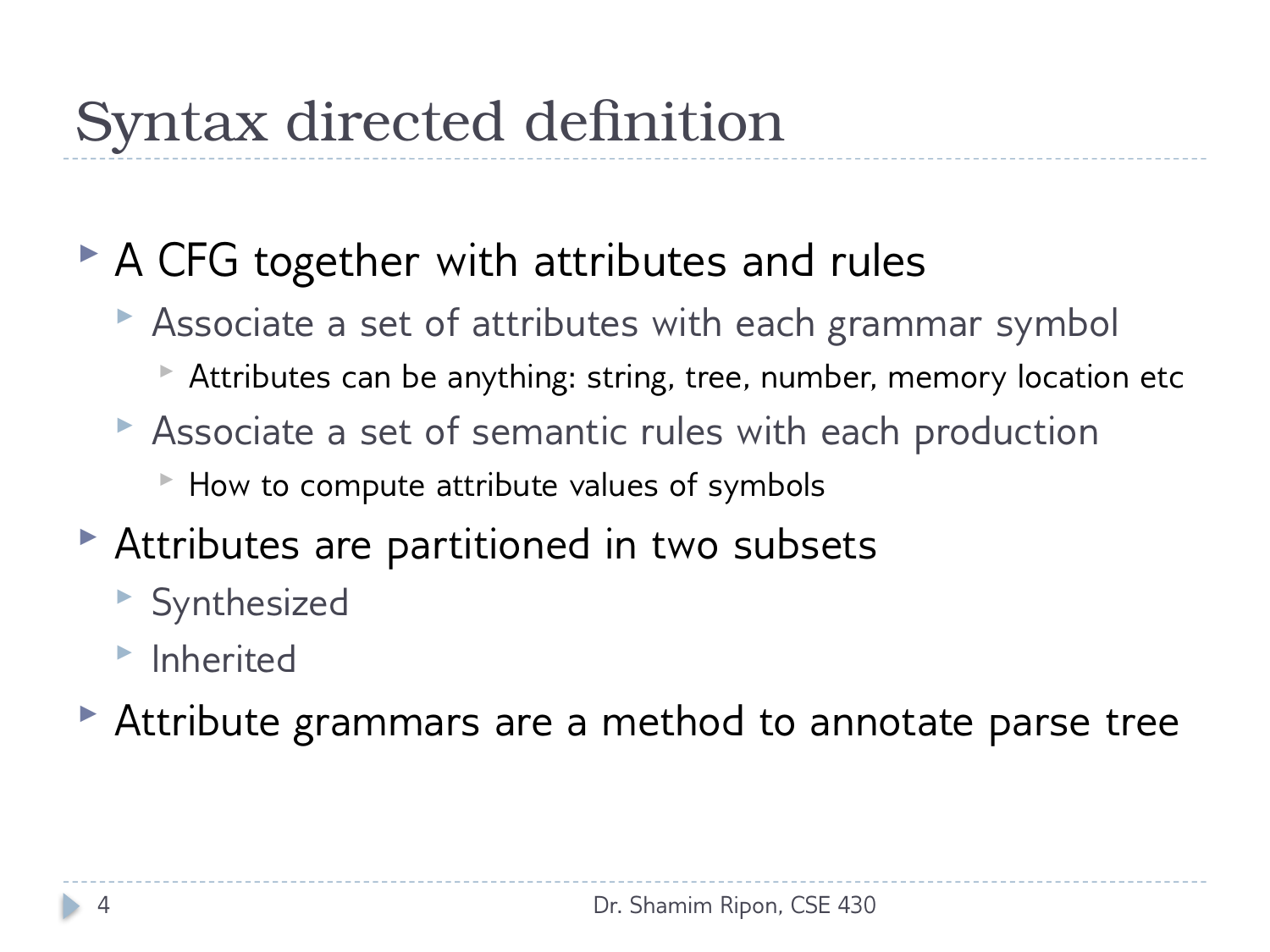

# Syntax directed definition
A CFG together with attributes and rules
Associate a set of attributes with each grammar symbol
Attributes can be anything: string, tree, number, memory location etc
Associate a set of semantic rules with each production
How to compute attribute values of symbols
Attributes are partitioned in two subsets
Synthesized
Inherited
Attribute grammars are a method to annotate parse tree
4
Dr. Shamim Ripon, CSE 430